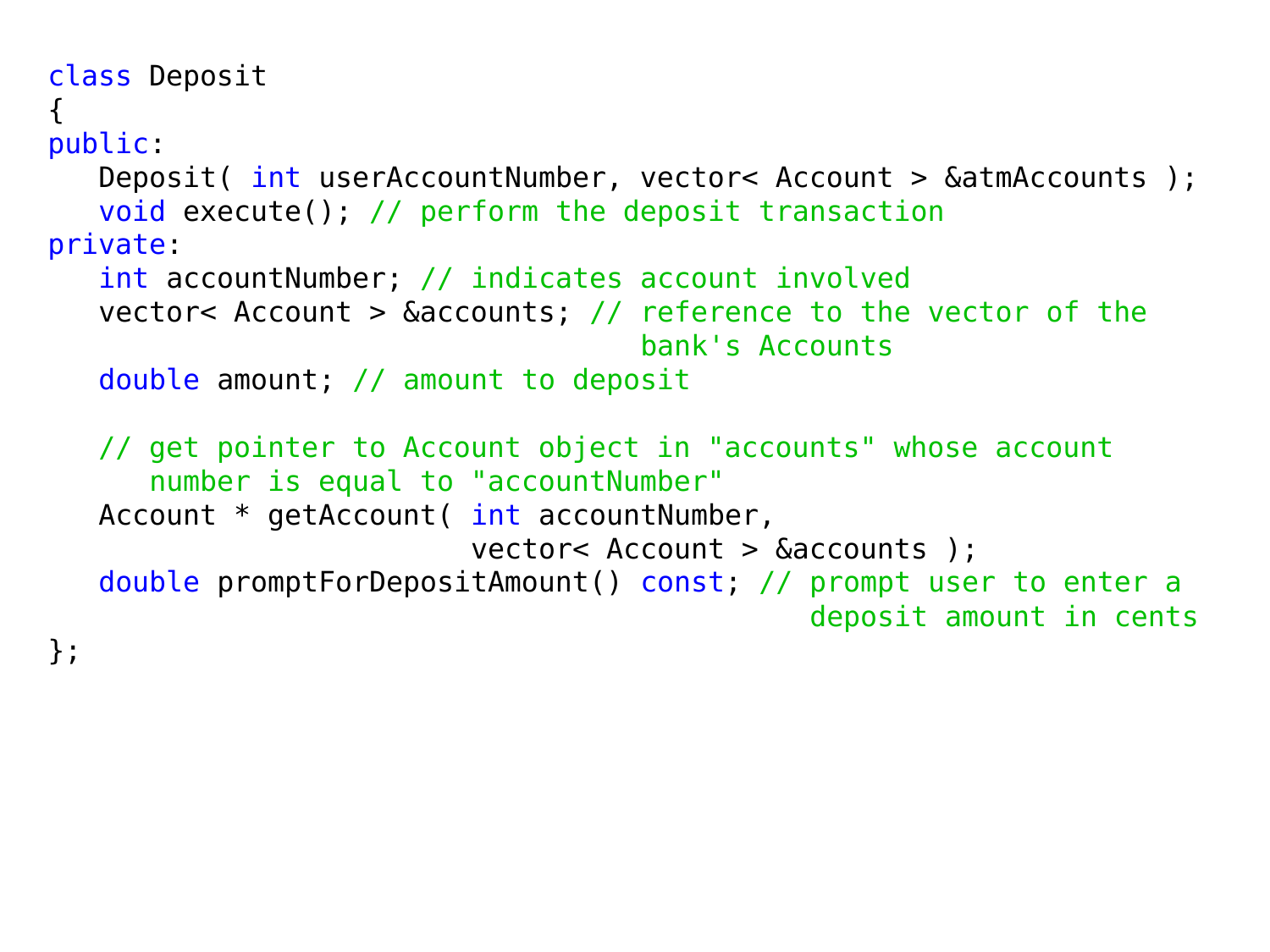

class Deposit
{
public:
   Deposit( int userAccountNumber, vector< Account > &atmAccounts );
   void execute(); // perform the deposit transaction
private:
   int accountNumber; // indicates account involved
   vector< Account > &accounts; // reference to the vector of the
                                   bank's Accounts
   double amount; // amount to deposit

   // get pointer to Account object in "accounts" whose account
      number is equal to "accountNumber"
   Account * getAccount( int accountNumber,
                         vector< Account > &accounts );
   double promptForDepositAmount() const; // prompt user to enter a
                                             deposit amount in cents
};